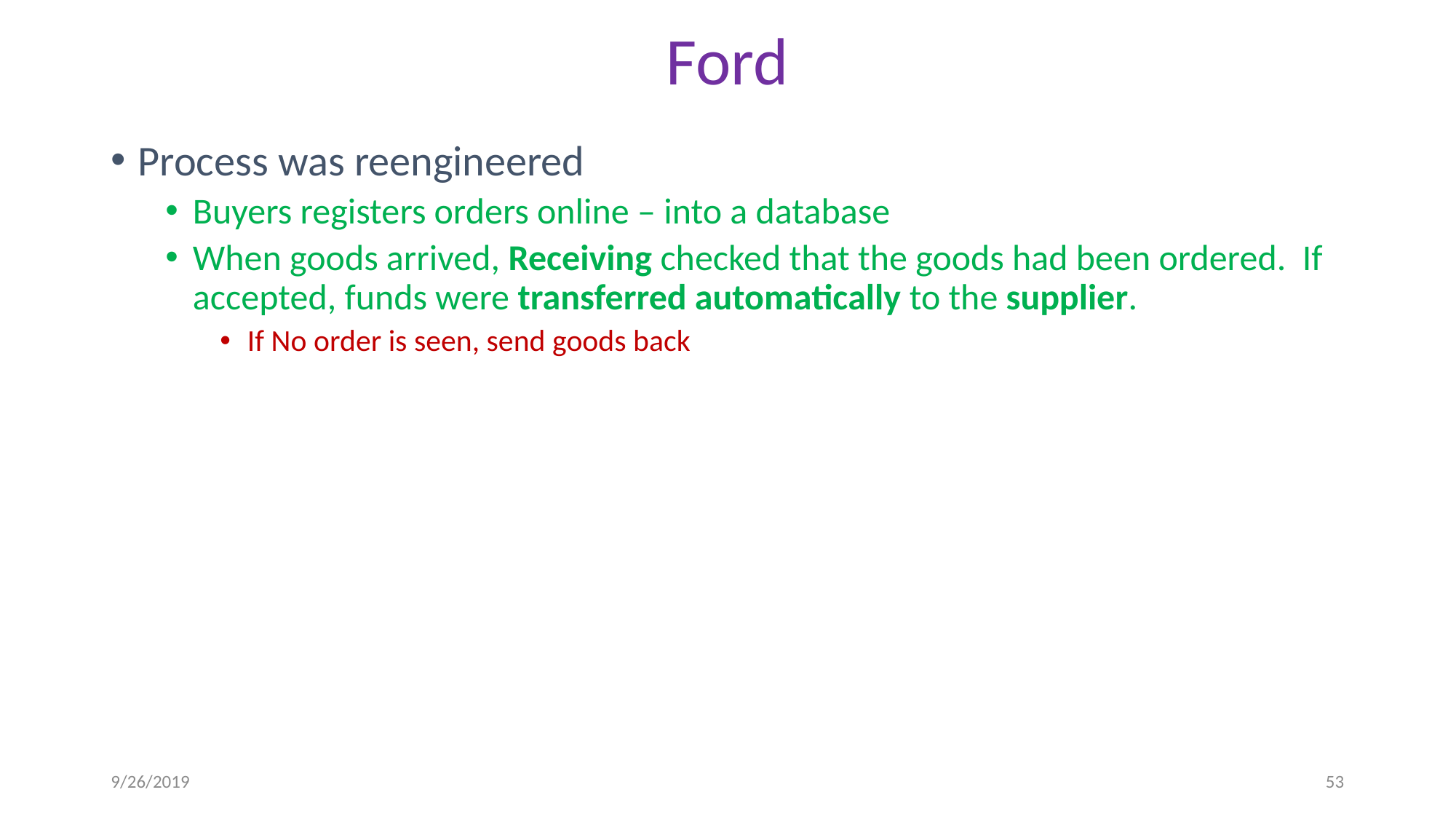

# Ford
Process was reengineered
Buyers registers orders online – into a database
When goods arrived, Receiving checked that the goods had been ordered.  If accepted, funds were transferred automatically to the supplier.
If No order is seen, send goods back
9/26/2019
53